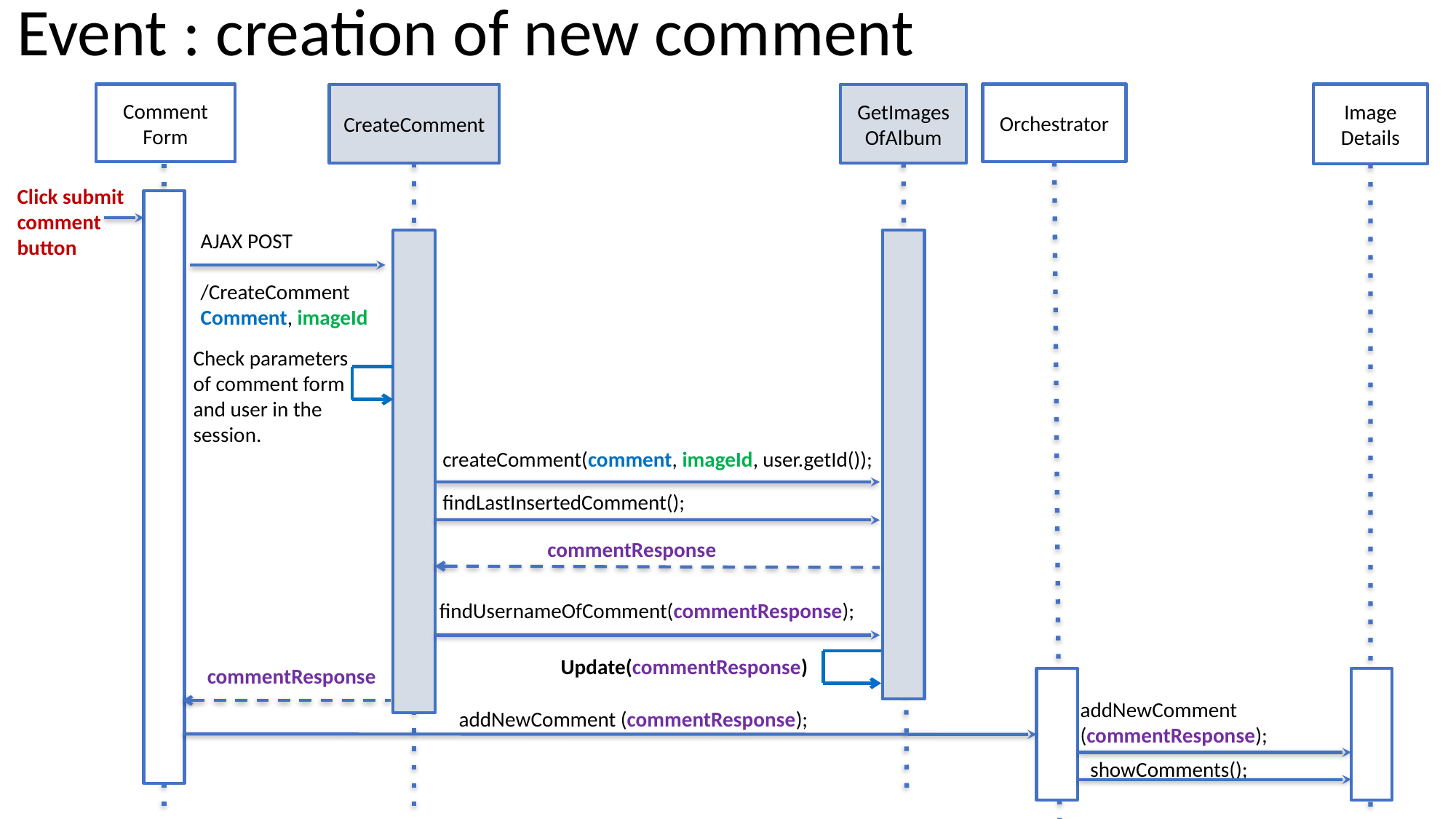

# Event : creation of new comment
Orchestrator
Image Details
Comment Form
CreateComment
GetImagesOfAlbum
Click submit comment button

AJAX POST

/CreateComment
Comment, imageId

Check parameters of comment form and user in the session.
createComment(comment, imageId, user.getId());
findLastInsertedComment();
commentResponse
findUsernameOfComment(commentResponse);
Update(commentResponse)
commentResponse

addNewComment
(commentResponse);
addNewComment (commentResponse);
showComments();